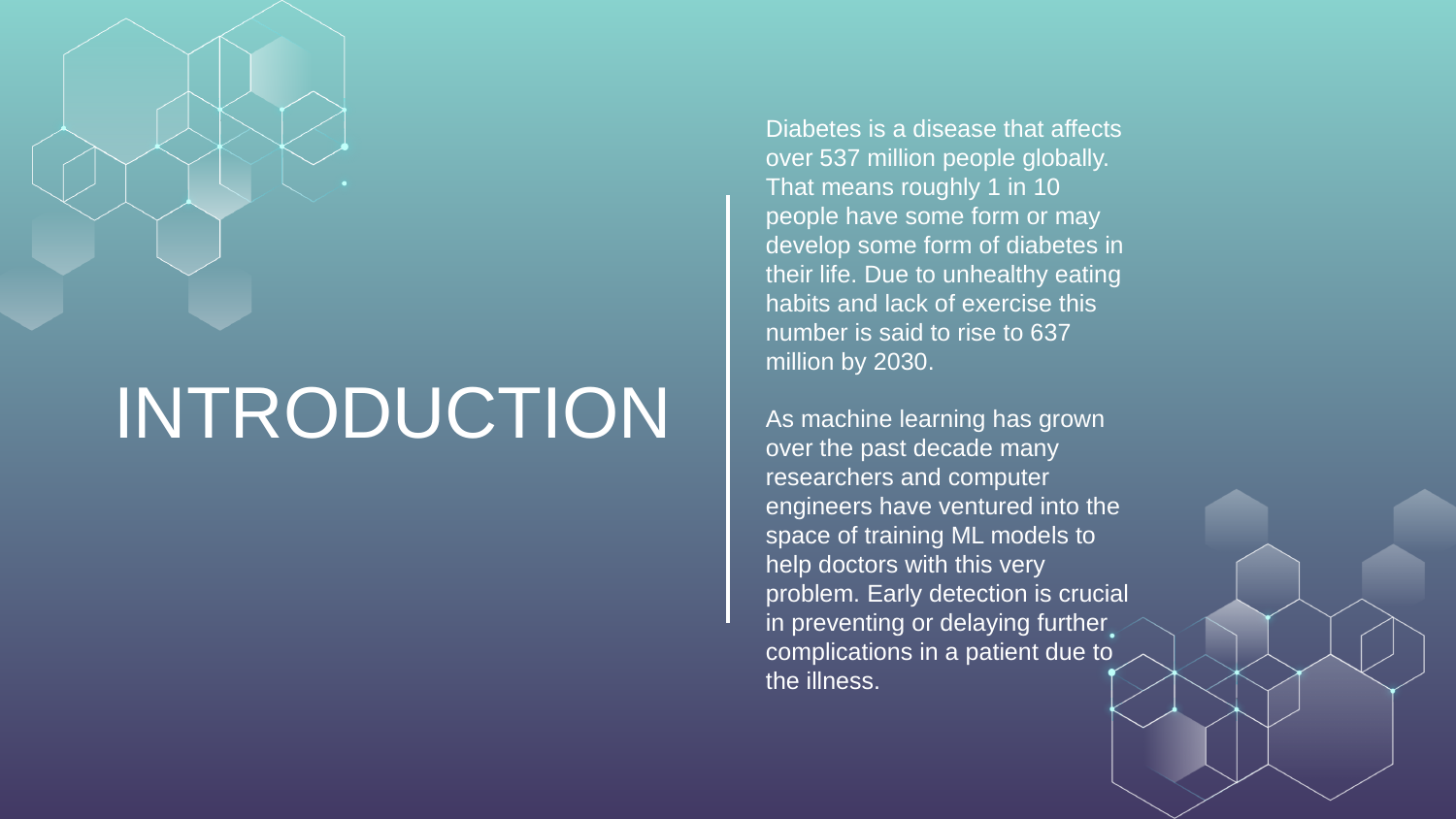

Diabetes is a disease that affects over 537 million people globally. That means roughly 1 in 10 people have some form or may develop some form of diabetes in their life. Due to unhealthy eating habits and lack of exercise this number is said to rise to 637 million by 2030.

As machine learning has grown over the past decade many researchers and computer engineers have ventured into the space of training ML models to help doctors with this very problem. Early detection is crucial in preventing or delaying further complications in a patient due to the illness.

# INTRODUCTION